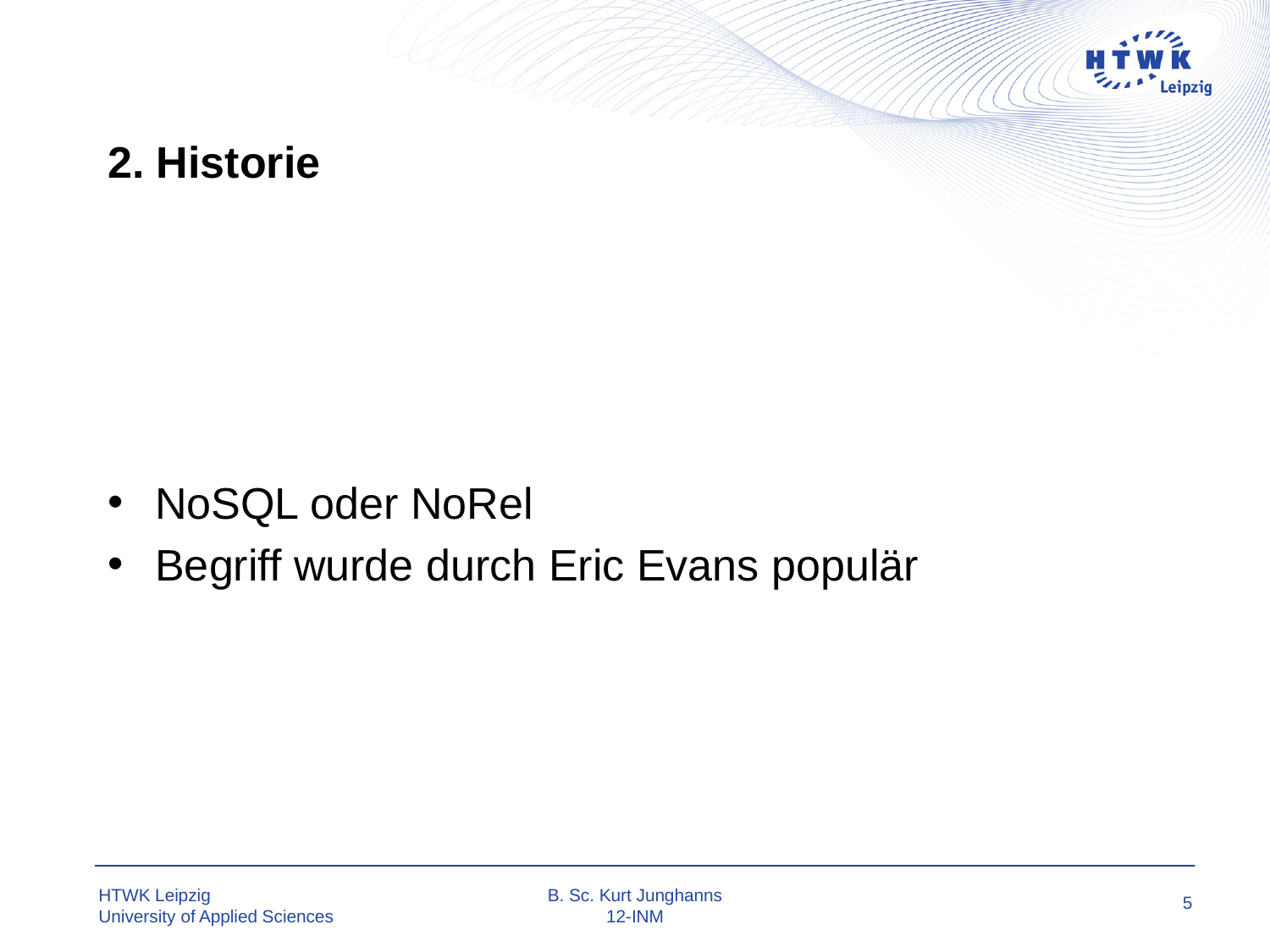

# 2. Historie

NoSQL oder NoRel
Begriff wurde durch Eric Evans populär